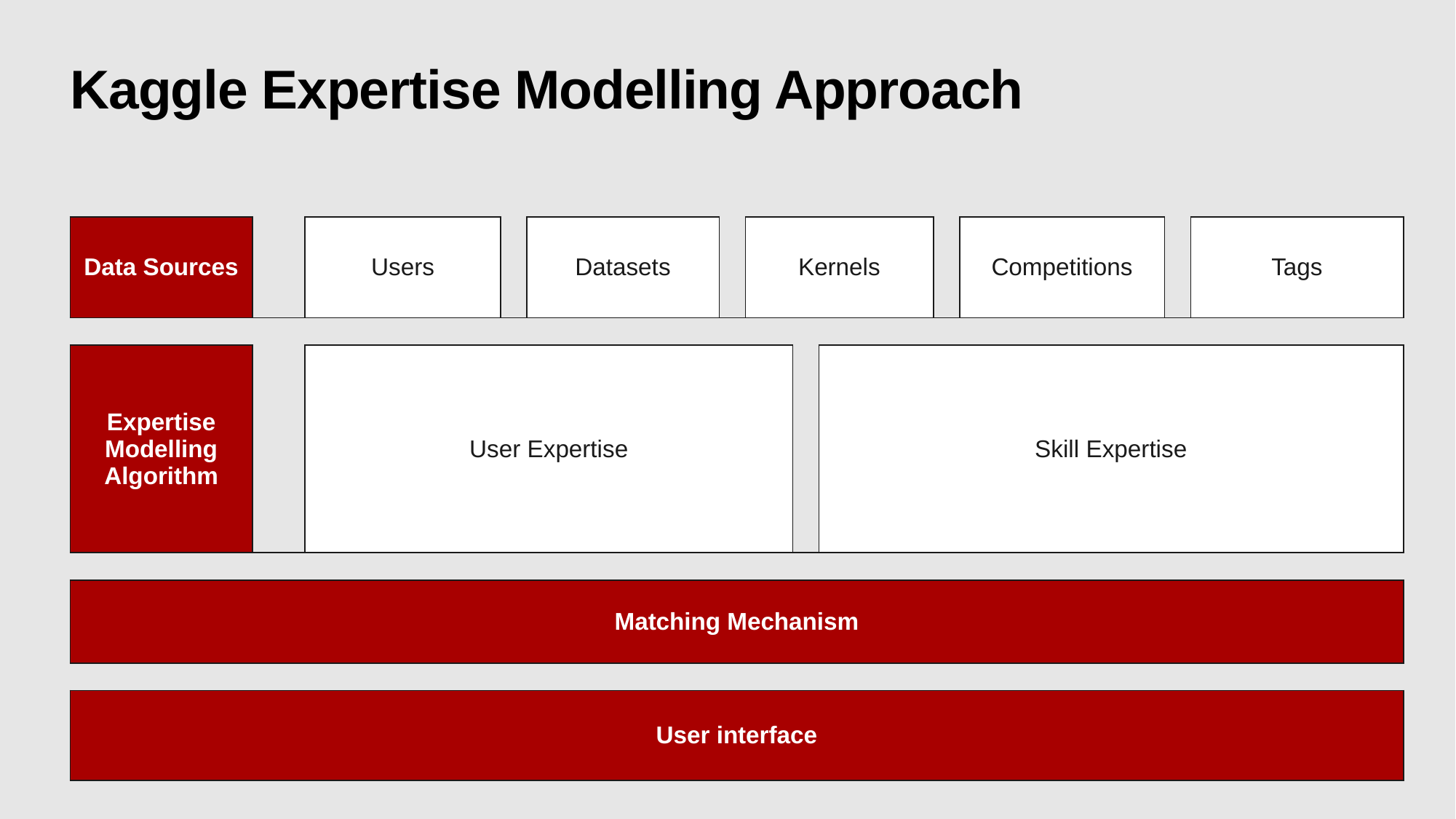

# Kaggle Expertise Modelling Approach
| Data Sources |  | Users |  | Datasets |  | Kernels |  |  |  | Competitions |  | Tags |
| --- | --- | --- | --- | --- | --- | --- | --- | --- | --- | --- | --- | --- |
|  |  |  |  |  |  |  |  |  |  |  |  |  |
| Expertise Modelling Algorithm |  | User Expertise |  |  |  |  |  | Skill Expertise |  |  |  |  |
|  |  |  |  |  |  |  |  |  |  |  |  |  |
| Matching Mechanism |  |  |  |  |  |  |  |  |  |  |  |  |
|  |  |  |  |  |  |  |  |  |  |  |  |  |
| User interface |  |  |  |  |  |  |  |  |  |  |  |  |